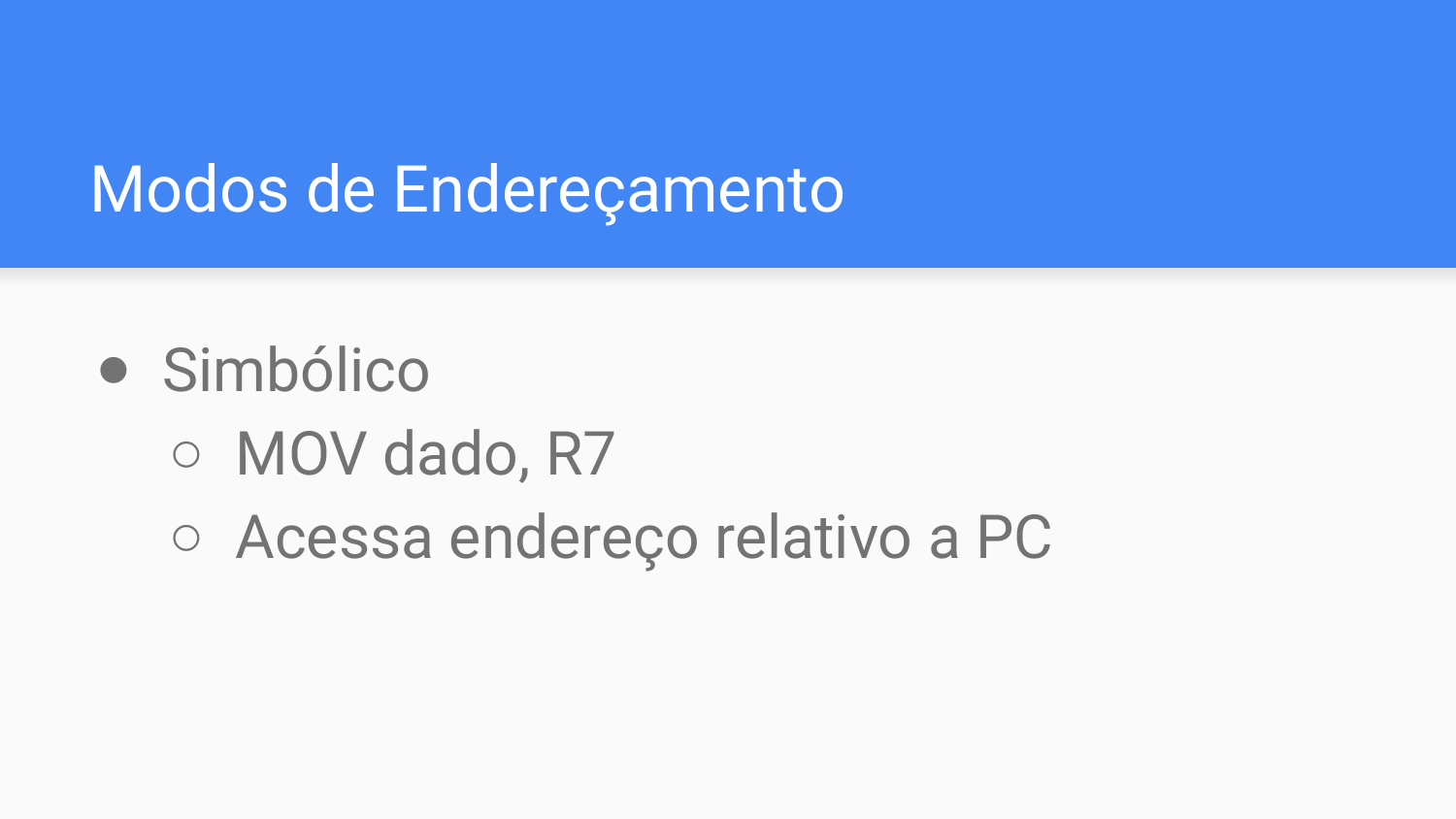

# Modos de Endereçamento
Simbólico
MOV dado, R7
Acessa endereço relativo a PC